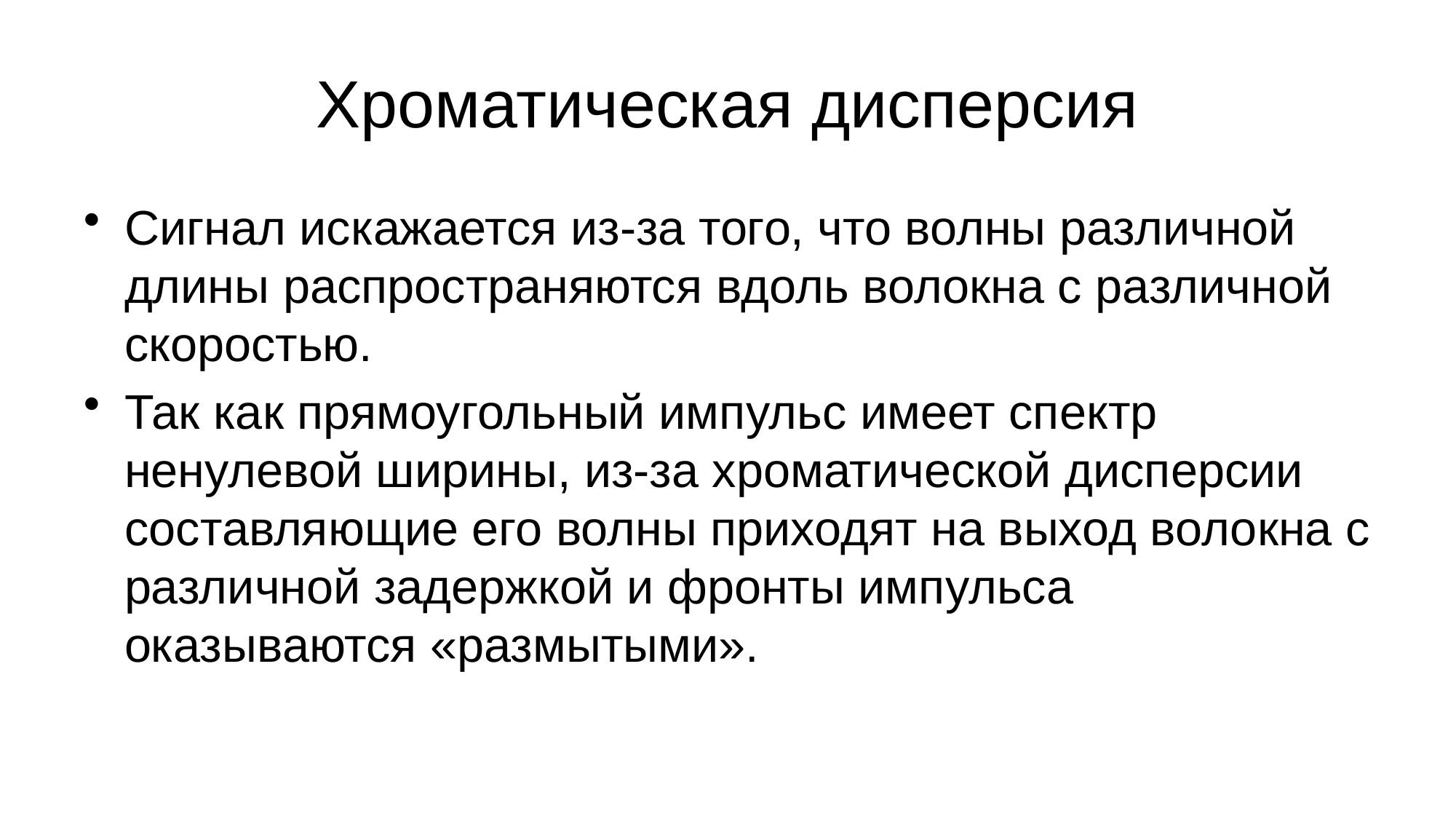

# Хроматическая дисперсия
Сигнал искажается из-за того, что волны различной длины распространяются вдоль волокна с различной скоростью.
Так как прямоугольный импульс имеет спектр ненулевой ширины, из-за хроматической дисперсии составляющие его волны приходят на выход волокна с различной задержкой и фронты импульса оказываются «размытыми».